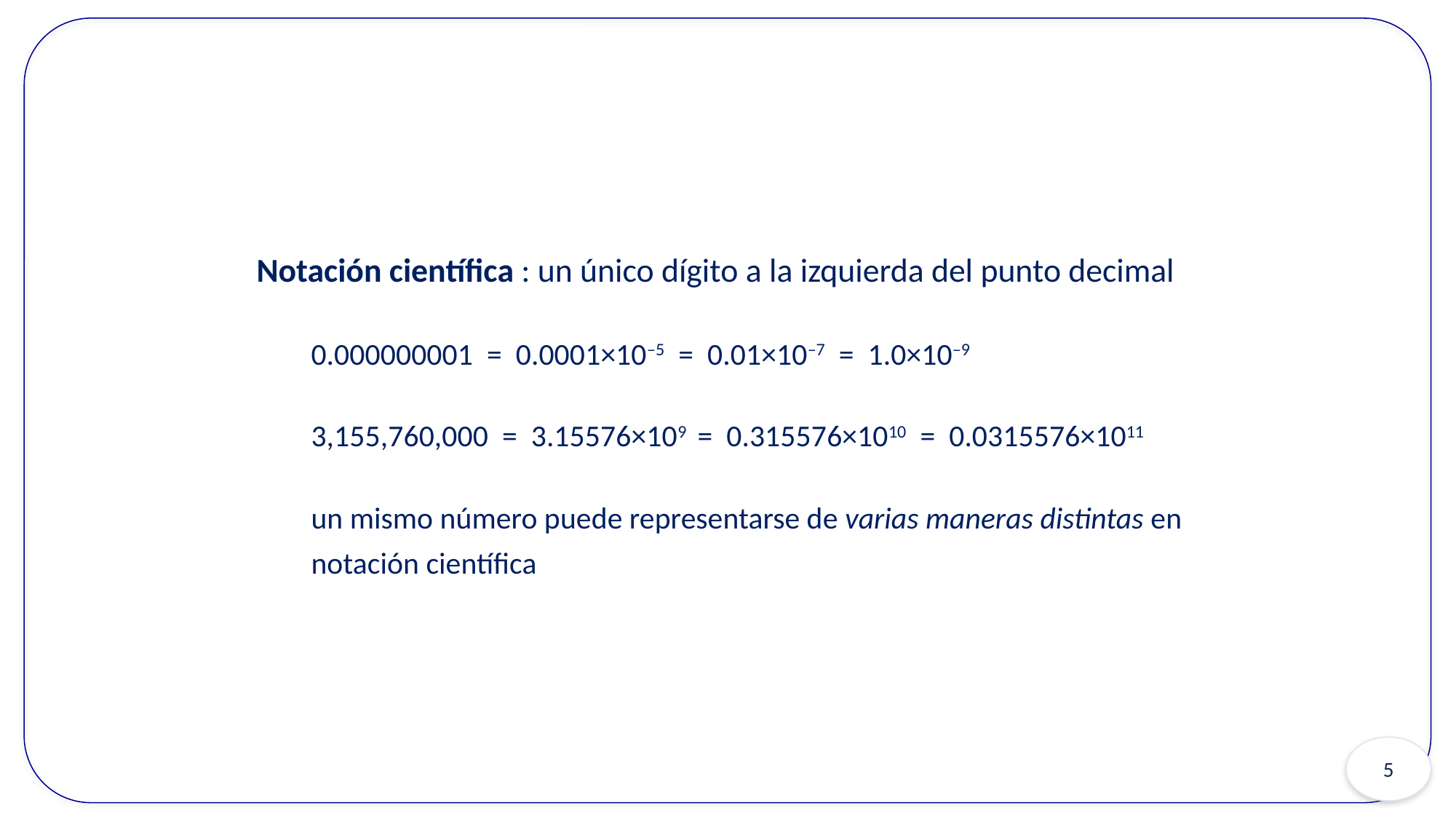

Notación científica : un único dígito a la izquierda del punto decimal
0.000000001  =  0.0001×10–5  =  0.01×10–7  =  1.0×10–9
3,155,760,000  =  3.15576×109  =  0.315576×1010  =  0.0315576×1011
un mismo número puede representarse de varias maneras distintas en notación científica